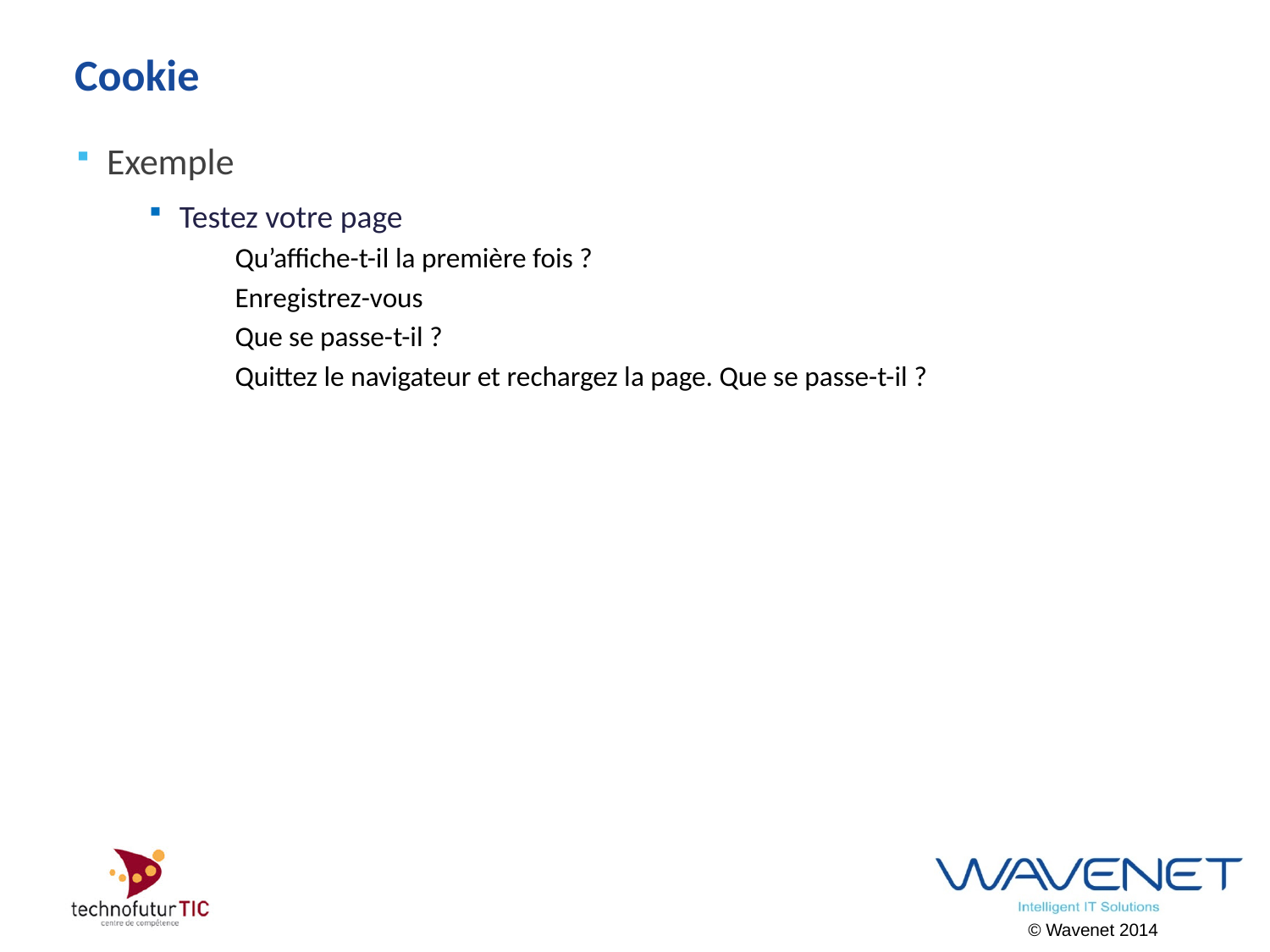

# Cookie
Exemple
Testez votre page
Qu’affiche-t-il la première fois ?
Enregistrez-vous
Que se passe-t-il ?
Quittez le navigateur et rechargez la page. Que se passe-t-il ?
© Wavenet 2014